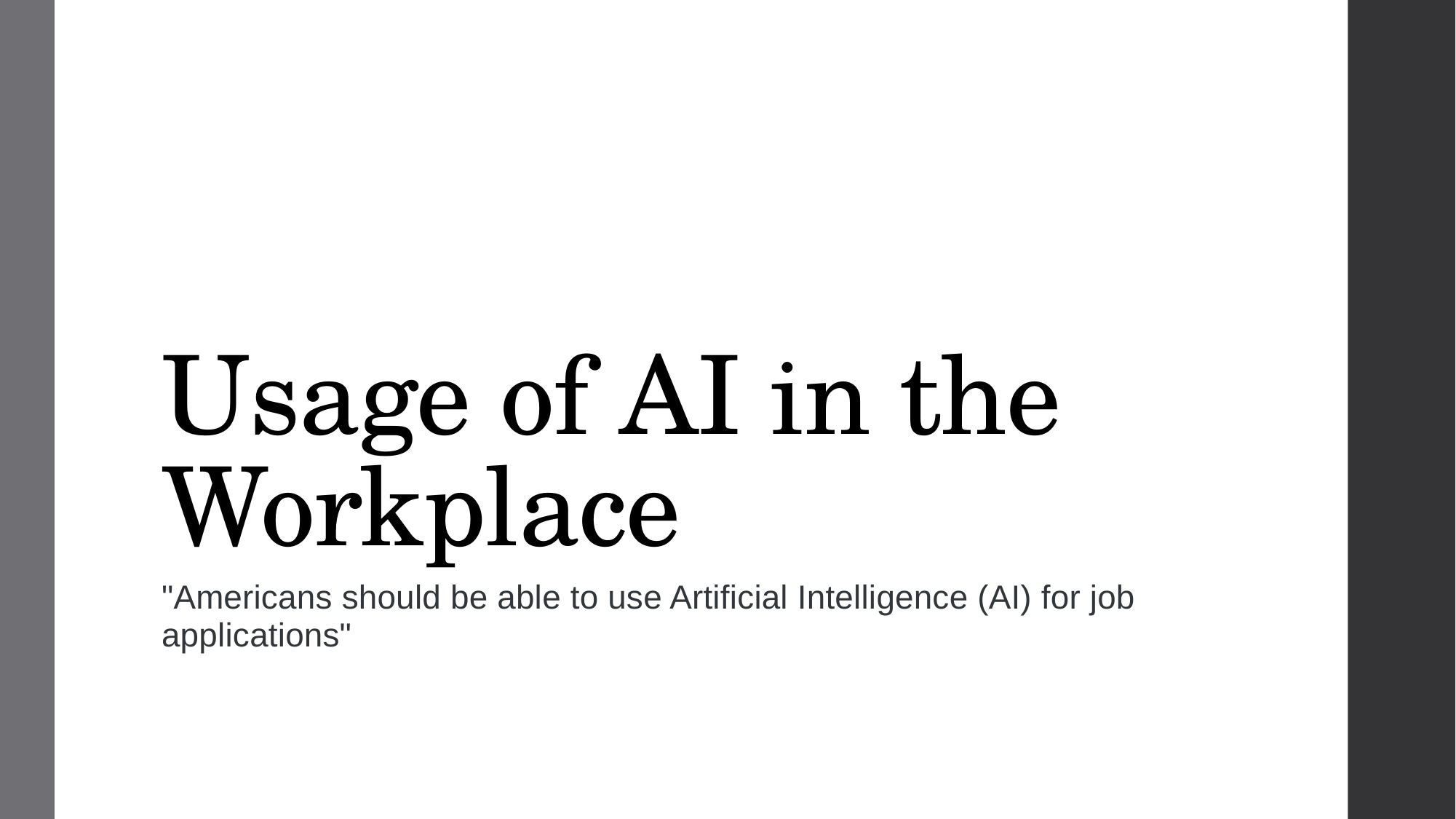

# Usage of AI in the Workplace
"Americans should be able to use Artificial Intelligence (AI) for job applications"